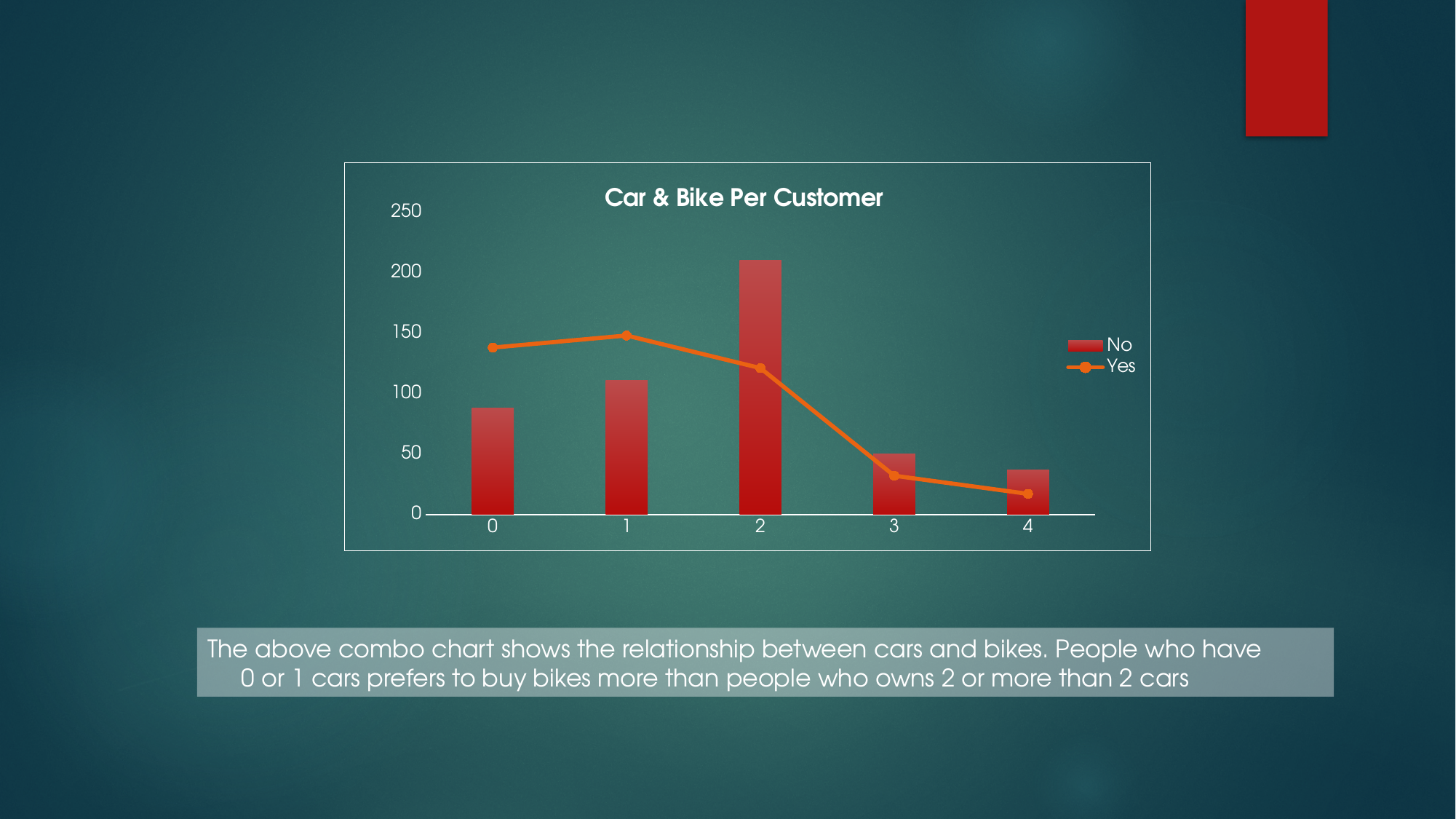

### Chart: Car & Bike Per Customer

| Category | No | Yes |
|---|---|---|
| 0 | 88.0 | 138.0 |
| 1 | 111.0 | 148.0 |
| 2 | 210.0 | 121.0 |
| 3 | 50.0 | 32.0 |
| 4 | 37.0 | 17.0 |
The above combo chart shows the relationship between cars and bikes. People who have
     0 or 1 cars prefers to buy bikes more than people who owns 2 or more than 2 cars